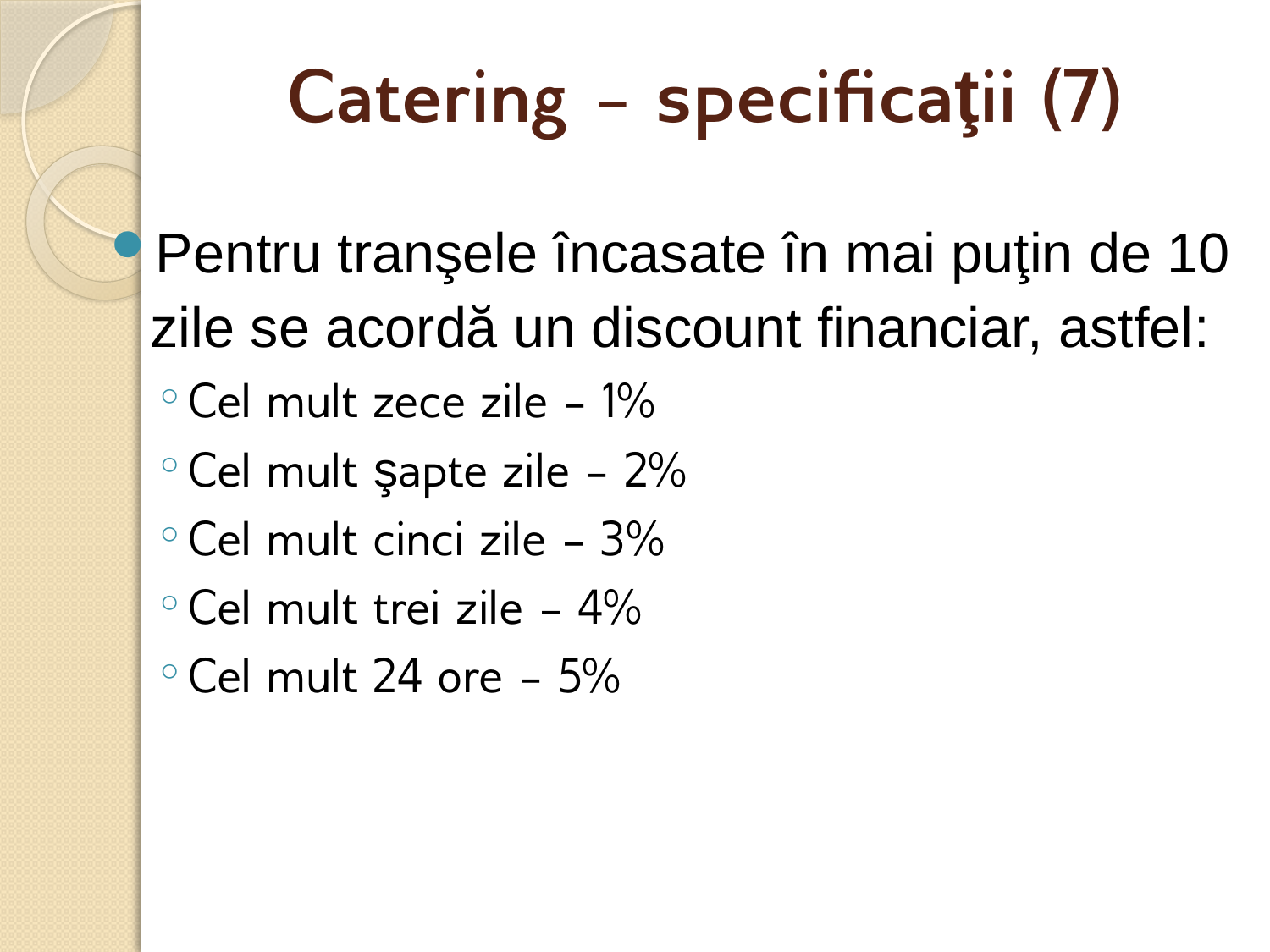

# Catering – specificaţii (7)
Pentru tranşele încasate în mai puţin de 10 zile se acordă un discount financiar, astfel:
Cel mult zece zile – 1%
Cel mult şapte zile – 2%
Cel mult cinci zile – 3%
Cel mult trei zile – 4%
Cel mult 24 ore – 5%